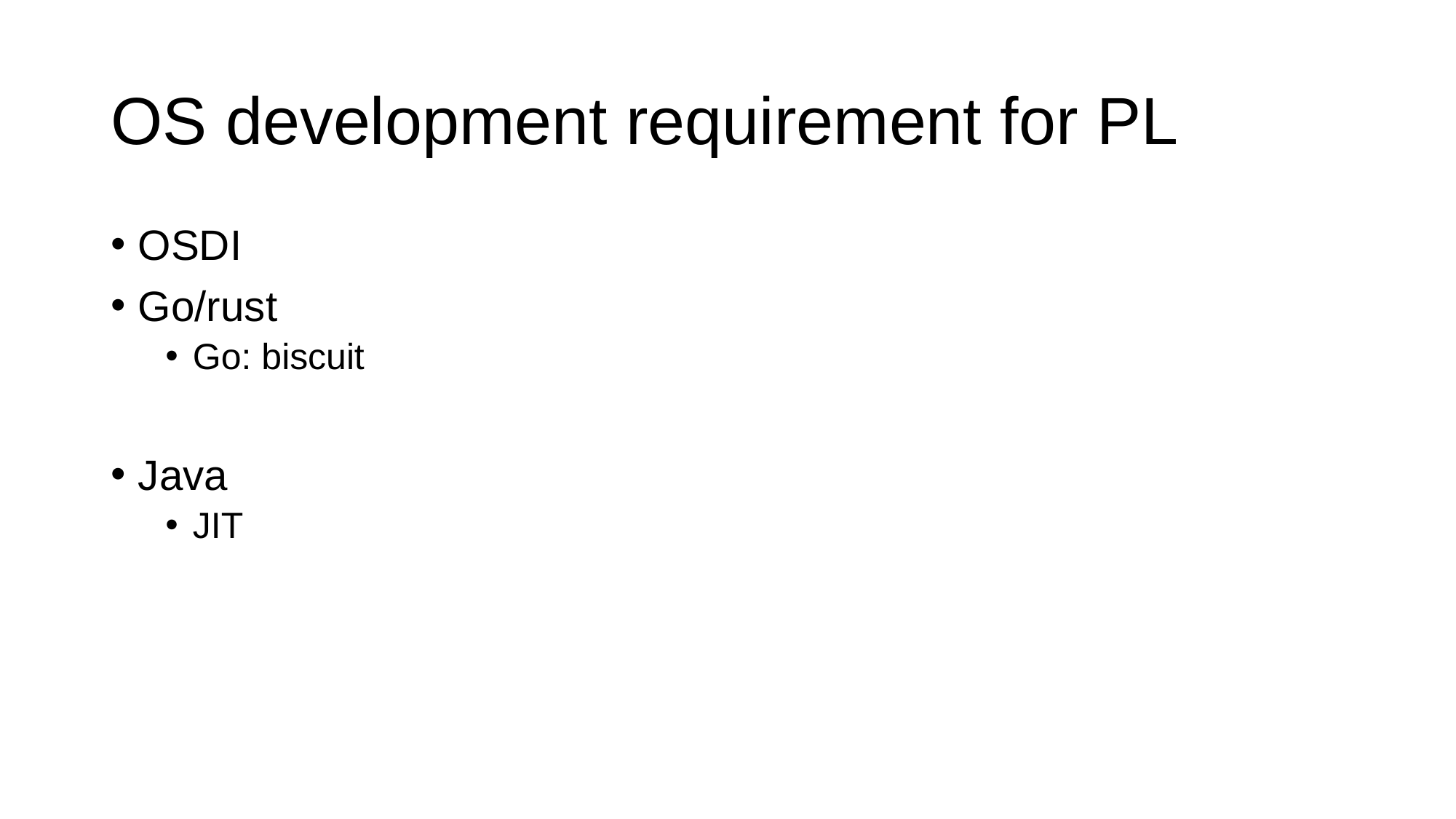

# OS development requirement for PL
OSDI
Go/rust
Go: biscuit

Java
JIT